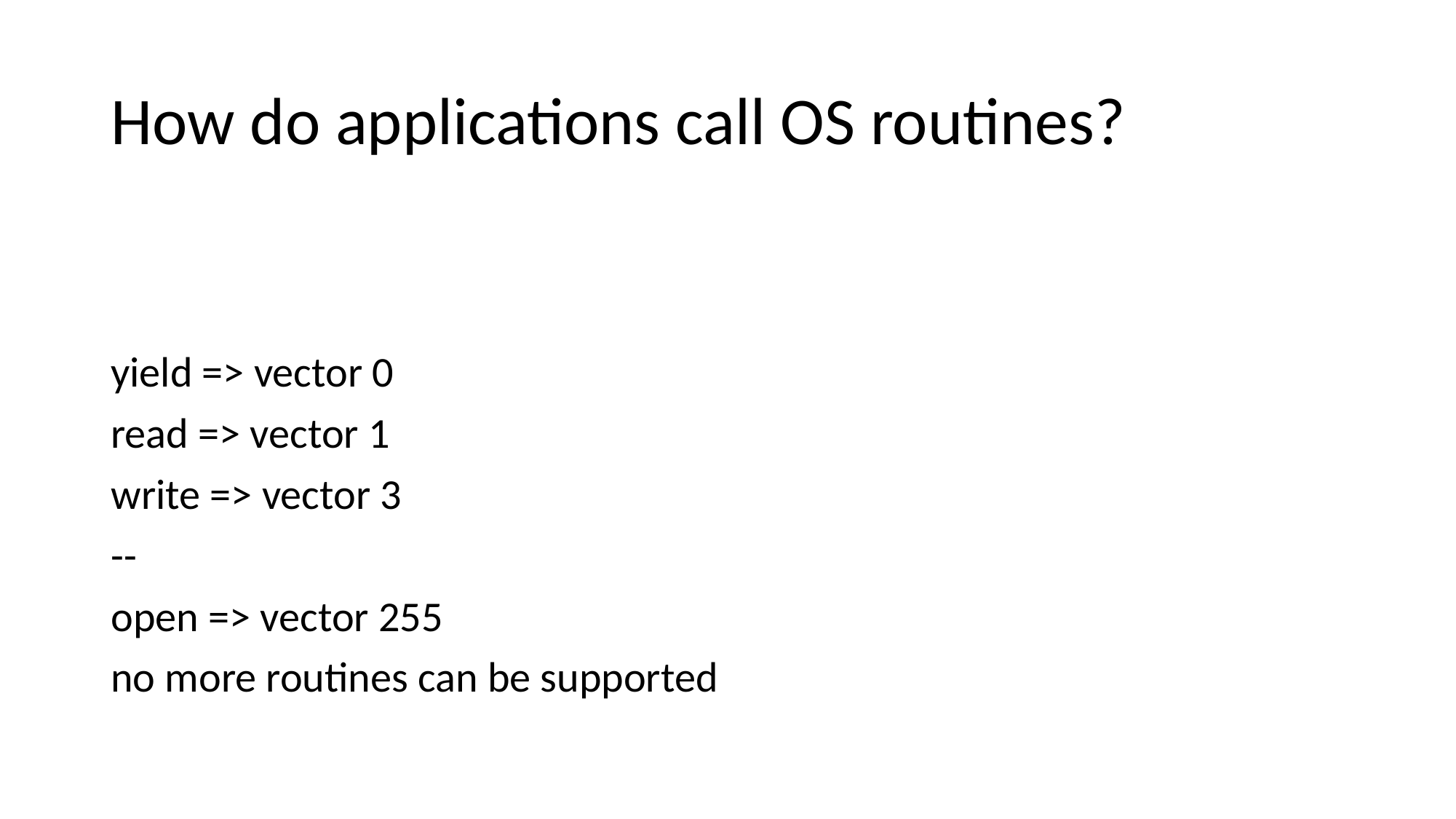

# How do applications call OS routines?

yield => vector 0
read => vector 1
write => vector 3
--
open => vector 255
no more routines can be supported